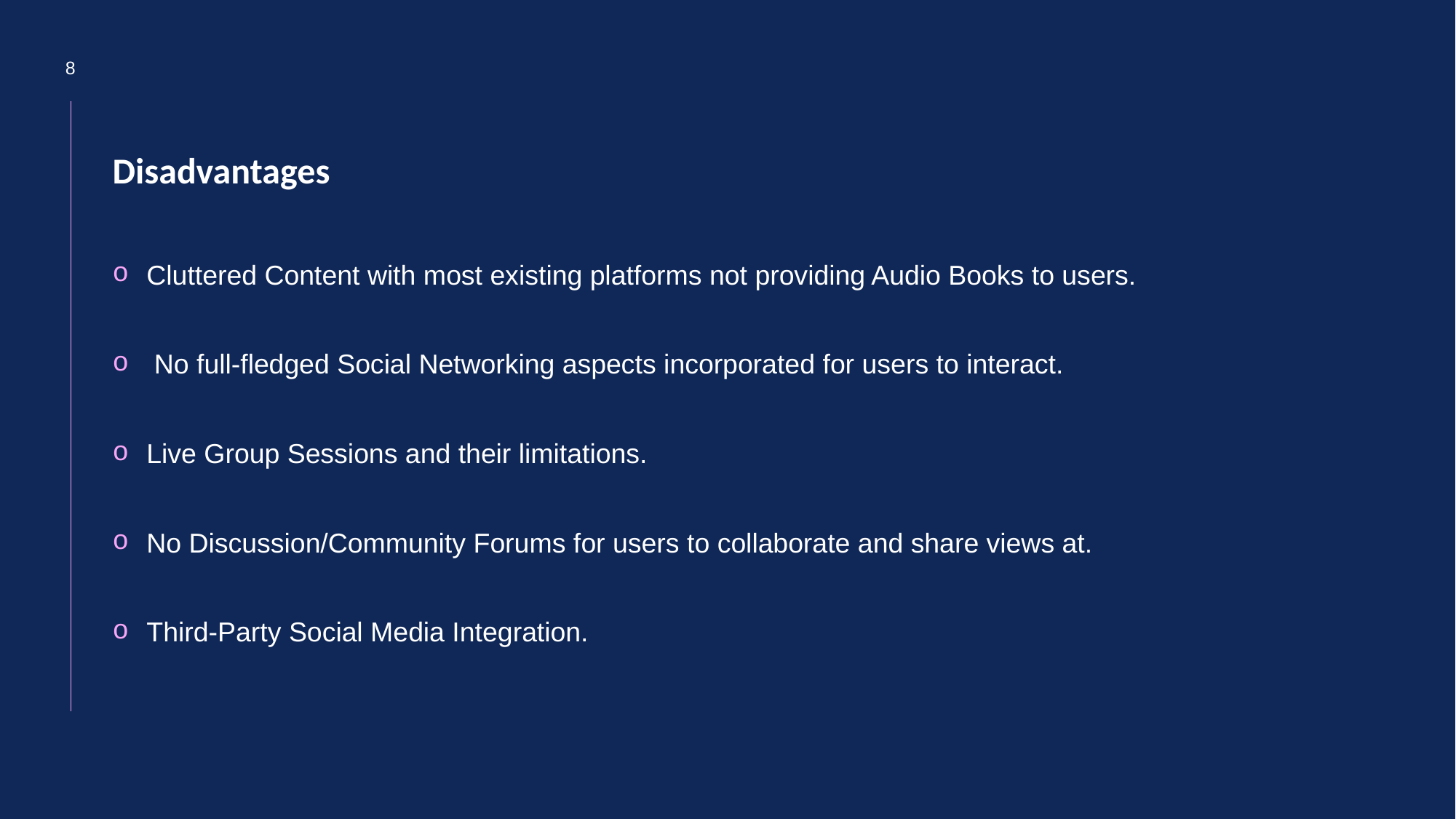

8

Disadvantages

Cluttered Content with most existing platforms not providing Audio Books to users.

 No full-fledged Social Networking aspects incorporated for users to interact.

Live Group Sessions and their limitations.

No Discussion/Community Forums for users to collaborate and share views at.

Third-Party Social Media Integration.